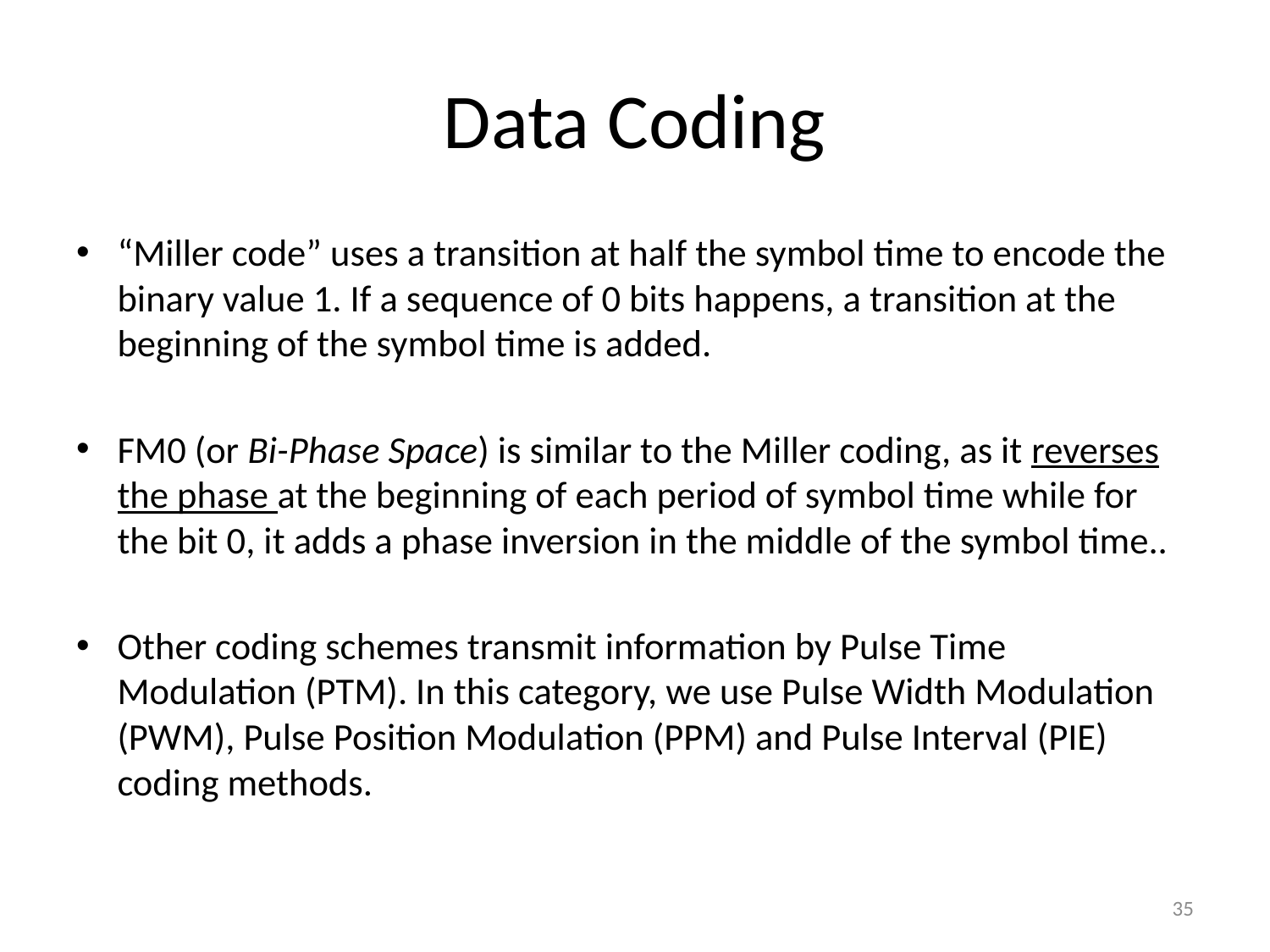

# Data Coding
“Miller code” uses a transition at half the symbol time to encode the binary value 1. If a sequence of 0 bits happens, a transition at the beginning of the symbol time is added.

FM0 (or Bi-Phase Space) is similar to the Miller coding, as it reverses the phase at the beginning of each period of symbol time while for the bit 0, it adds a phase inversion in the middle of the symbol time..

Other coding schemes transmit information by Pulse Time Modulation (PTM). In this category, we use Pulse Width Modulation (PWM), Pulse Position Modulation (PPM) and Pulse Interval (PIE) coding methods.
35